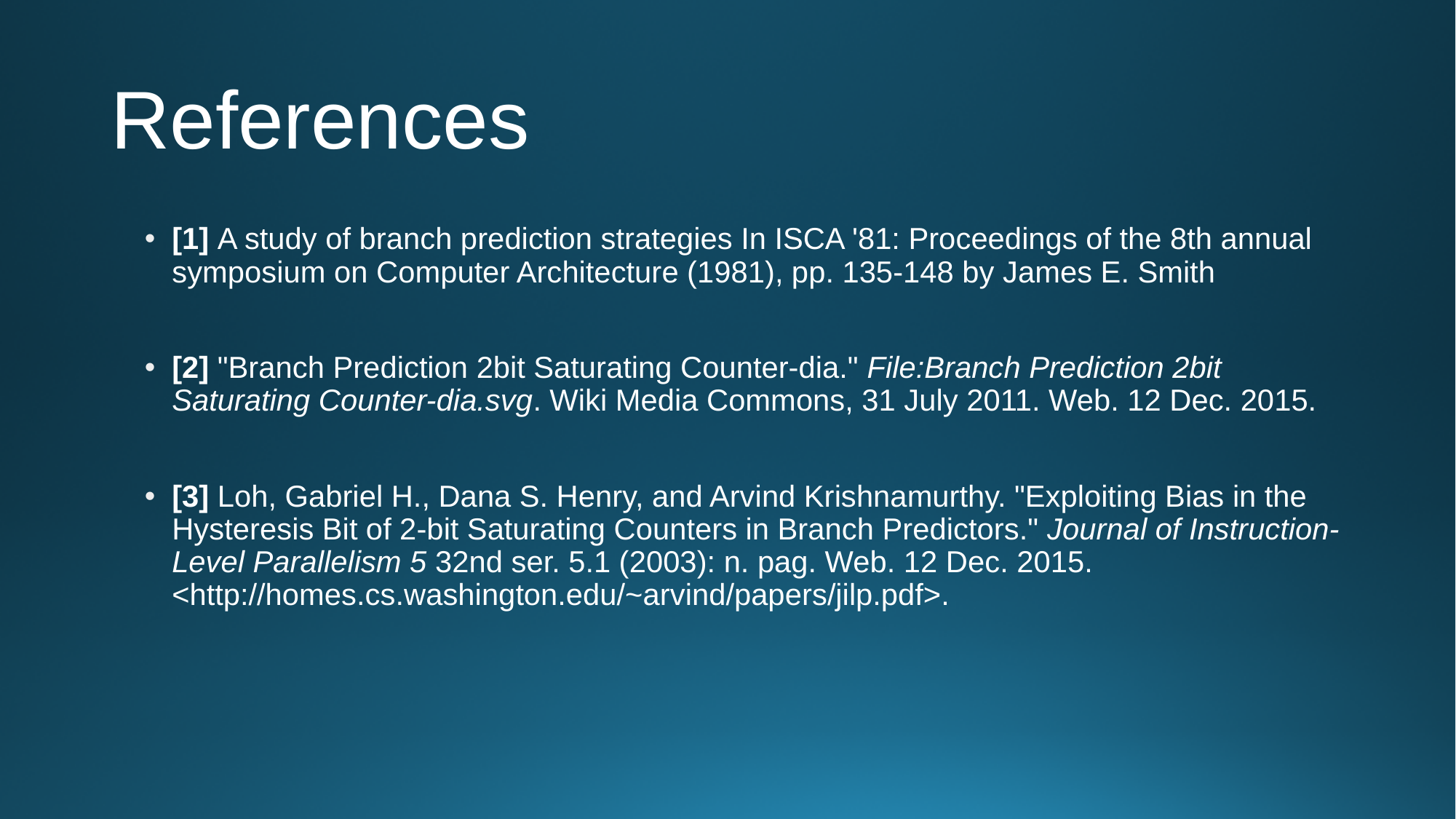

# References
[1] A study of branch prediction strategies In ISCA '81: Proceedings of the 8th annual symposium on Computer Architecture (1981), pp. 135-148 by James E. Smith

[2] "Branch Prediction 2bit Saturating Counter-dia." File:Branch Prediction 2bit Saturating Counter-dia.svg. Wiki Media Commons, 31 July 2011. Web. 12 Dec. 2015.

[3] Loh, Gabriel H., Dana S. Henry, and Arvind Krishnamurthy. "Exploiting Bias in the Hysteresis Bit of 2-bit Saturating Counters in Branch Predictors." Journal of Instruction-Level Parallelism 5 32nd ser. 5.1 (2003): n. pag. Web. 12 Dec. 2015. <http://homes.cs.washington.edu/~arvind/papers/jilp.pdf>.